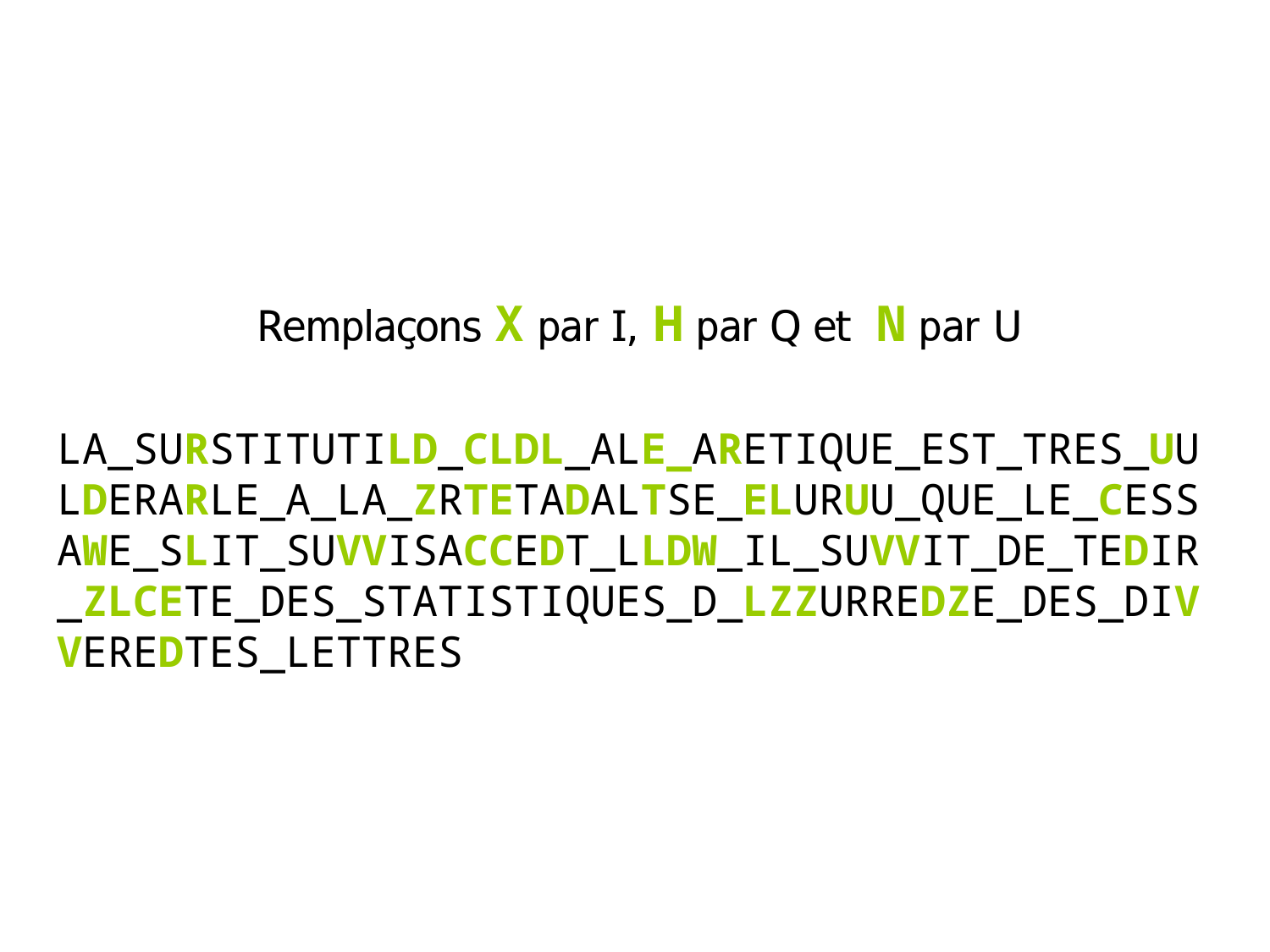

Remplaçons X par I, H par Q et  N par U
LA_SURSTITUTILD_CLDL_ALE_ARETIQUE_EST_TRES_UULDERARLE_A_LA_ZRTETADALTSE_ELURUU_QUE_LE_CESSAWE_SLIT_SUVVISACCEDT_LLDW_IL_SUVVIT_DE_TEDIR_ZLCETE_DES_STATISTIQUES_D_LZZURREDZE_DES_DIVVEREDTES_LETTRES